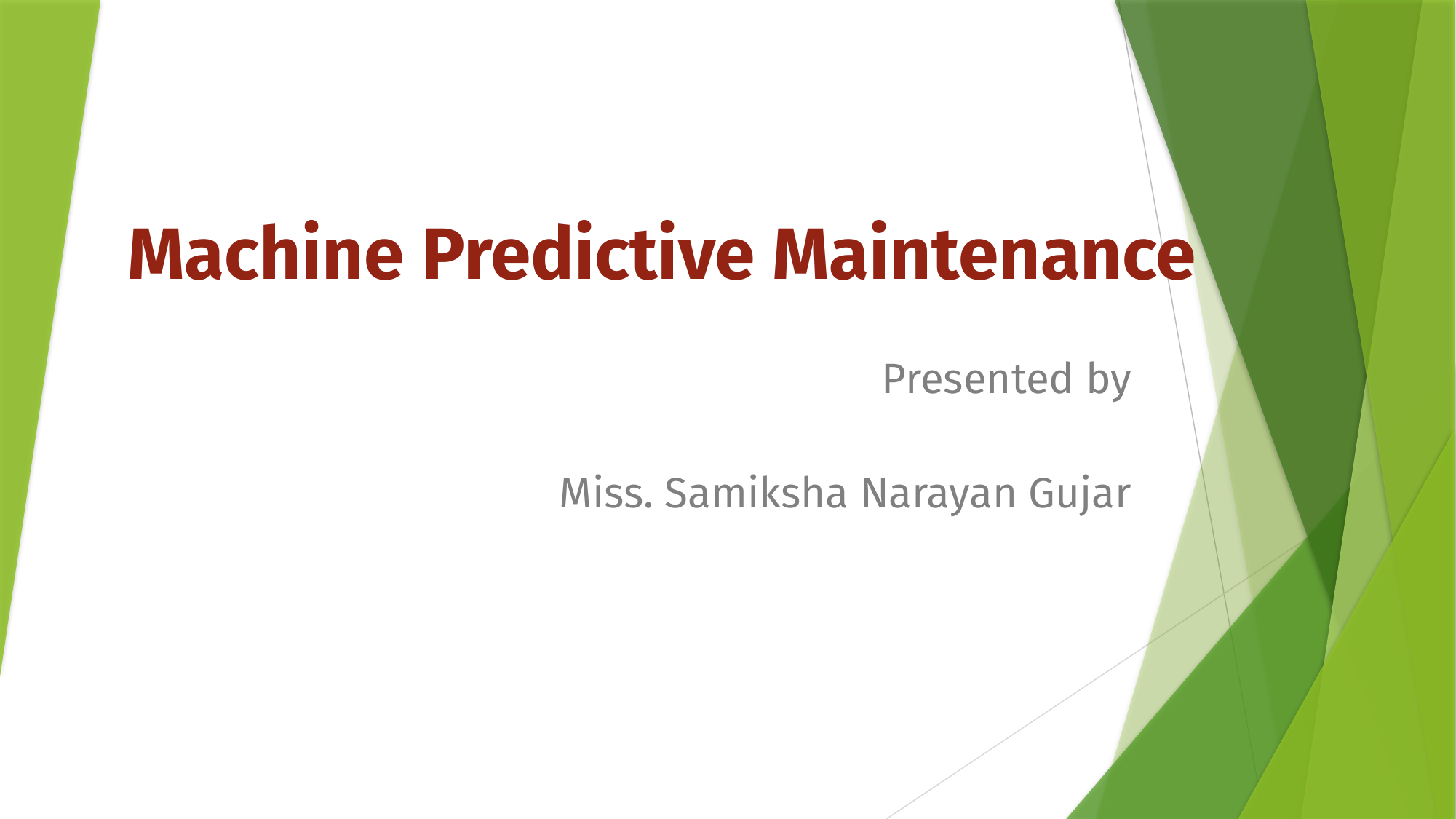

# Machine Predictive Maintenance
Presented by

Miss. Samiksha Narayan Gujar